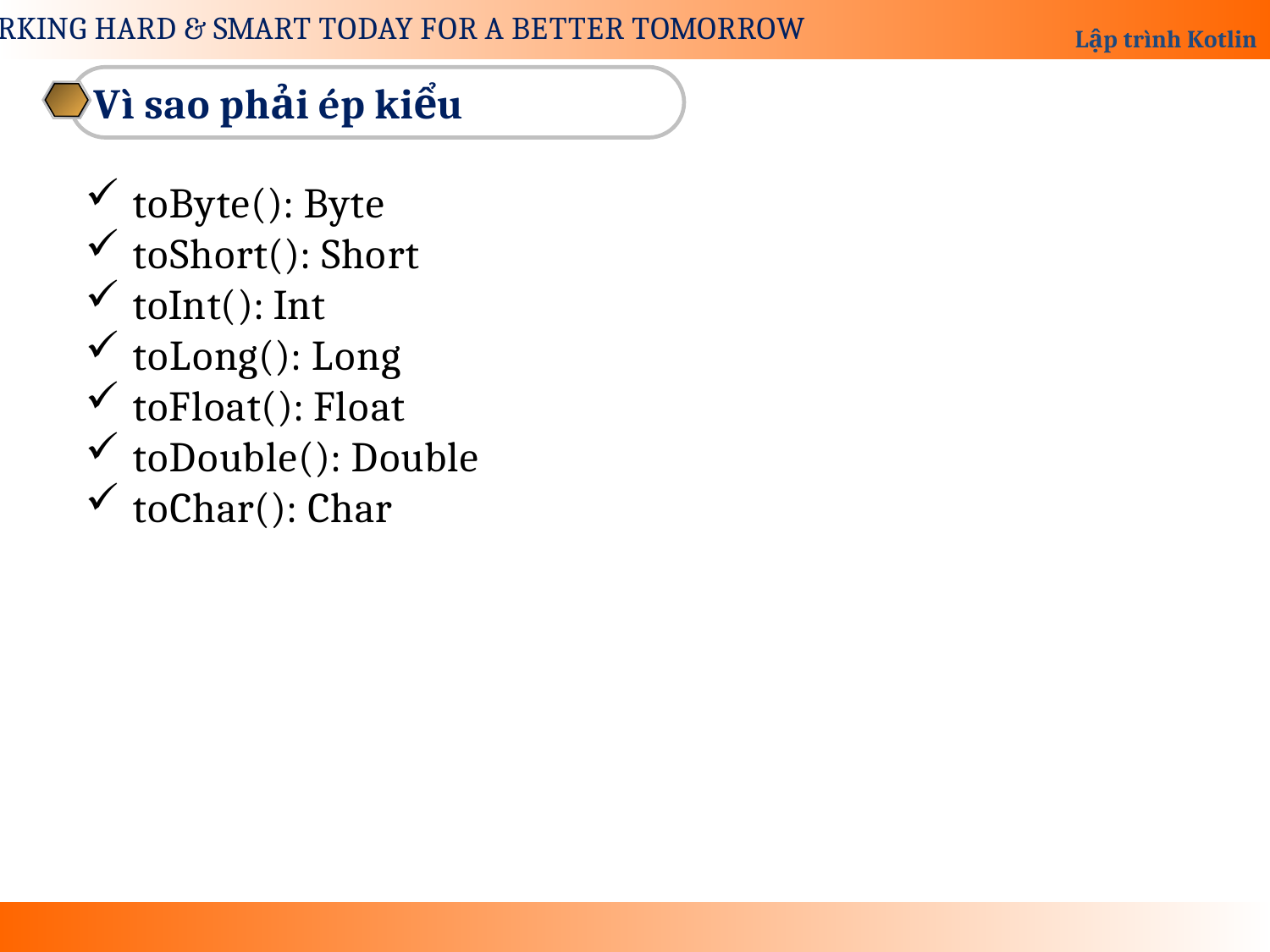

Vì sao phải ép kiểu

toByte(): Byte
toShort(): Short
toInt(): Int
toLong(): Long
toFloat(): Float
toDouble(): Double
toChar(): Char